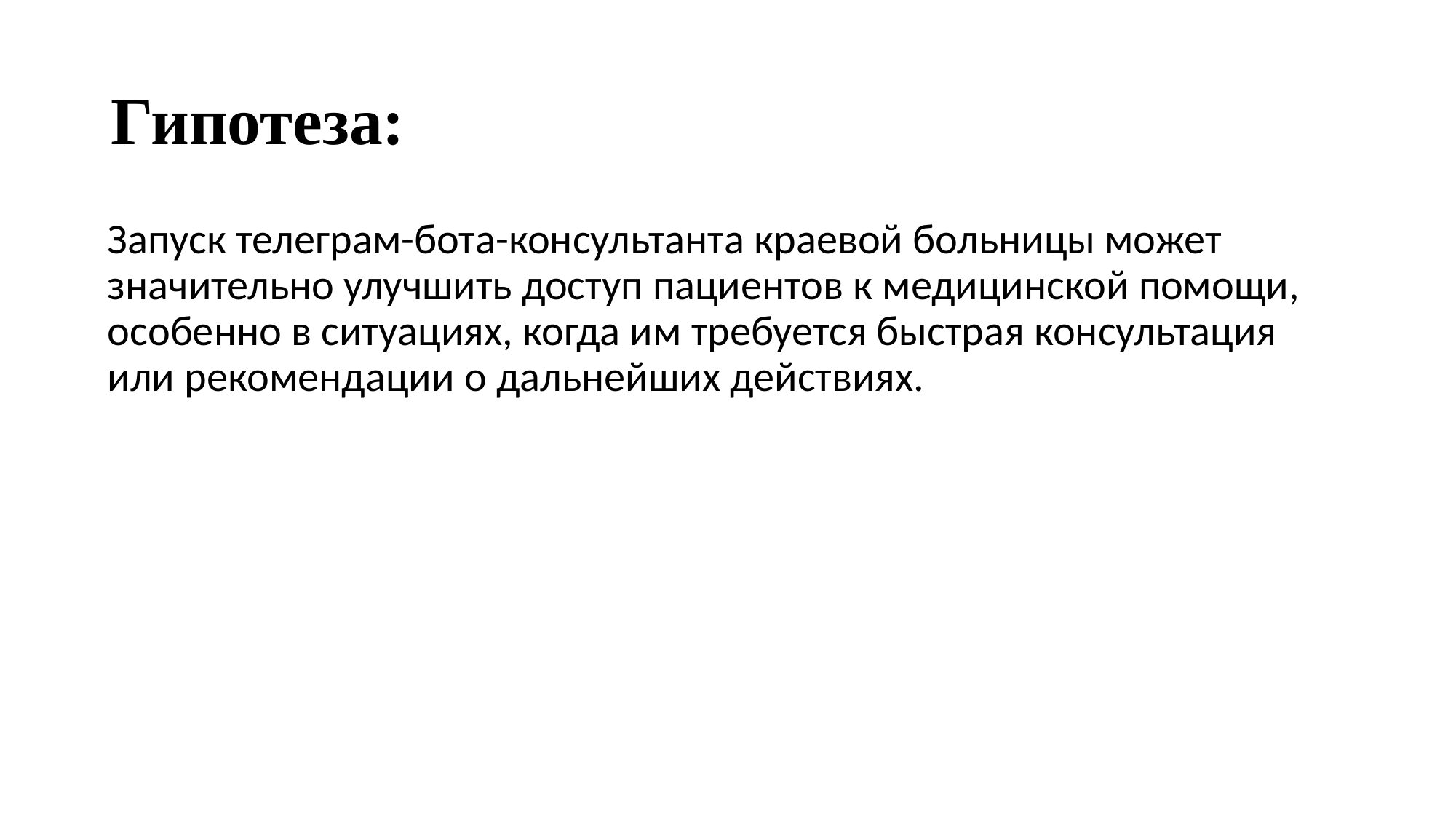

# Гипотеза:
Запуск телеграм-бота-консультанта краевой больницы может значительно улучшить доступ пациентов к медицинской помощи, особенно в ситуациях, когда им требуется быстрая консультация или рекомендации о дальнейших действиях.